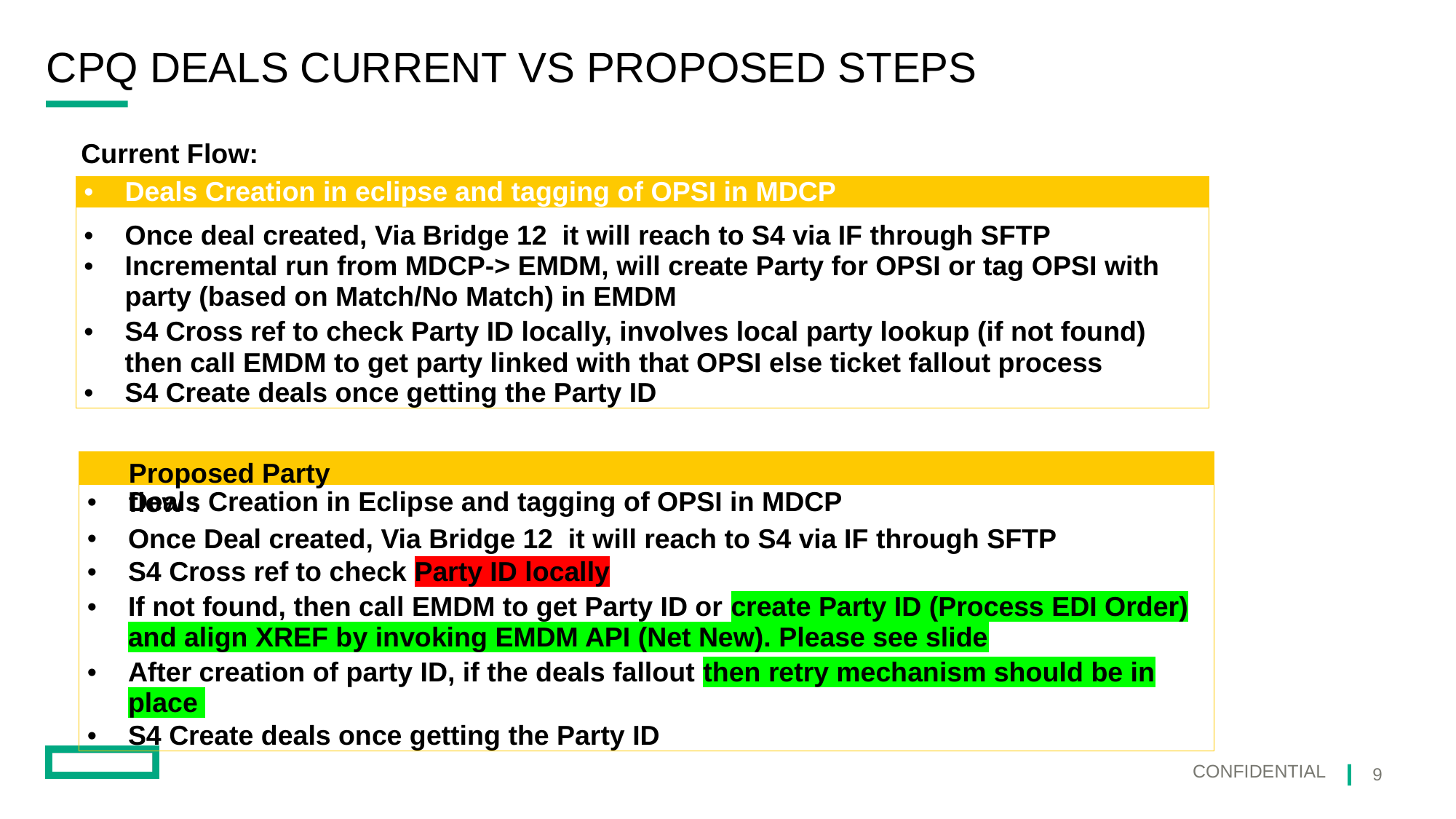

# CPQ deals current vs proposed steps
Current Flow:

| Deals Creation in eclipse and tagging of OPSI in MDCP |
| --- |
| Once deal created, Via Bridge 12  it will reach to S4 via IF through SFTP |
| Incremental run from MDCP-> EMDM, will create Party for OPSI or tag OPSI with party (based on Match/No Match) in EMDM |
| S4 Cross ref to check Party ID locally, involves local party lookup (if not found) then call EMDM to get party linked with that OPSI else ticket fallout process |
| S4 Create deals once getting the Party ID |
Proposed Party flow :

|  |
| --- |
| Deals Creation in Eclipse and tagging of OPSI in MDCP |
| Once Deal created, Via Bridge 12  it will reach to S4 via IF through SFTP |
| S4 Cross ref to check Party ID locally |
| If not found, then call EMDM to get Party ID or create Party ID (Process EDI Order) and align XREF by invoking EMDM API (Net New). Please see slide |
| After creation of party ID, if the deals fallout then retry mechanism should be in place |
| S4 Create deals once getting the Party ID |
9
Confidential